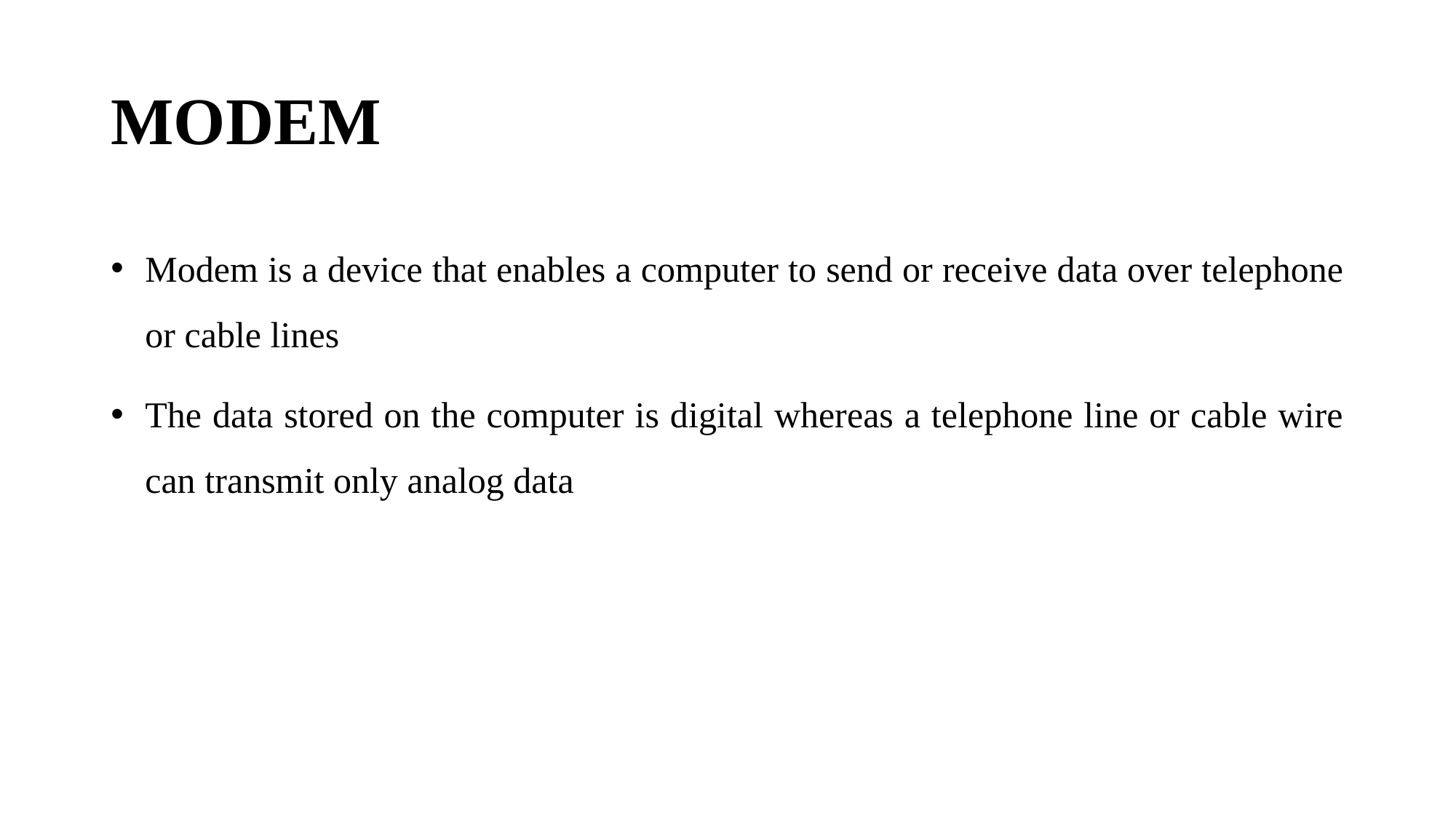

# MODEM
Modem is a device that enables a computer to send or receive data over telephone or cable lines
The data stored on the computer is digital whereas a telephone line or cable wire can transmit only analog data